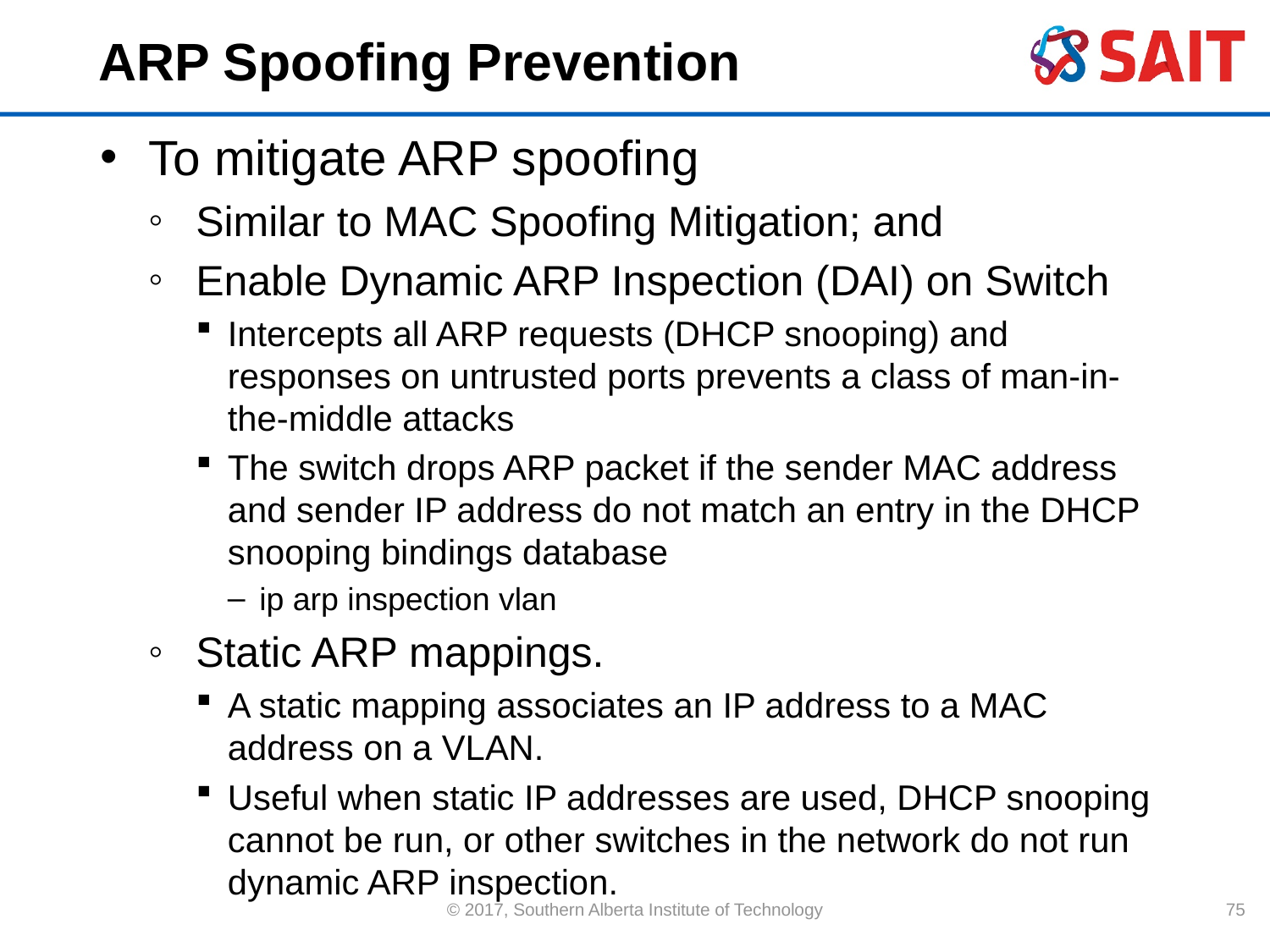

# ARP Spoofing Prevention
To mitigate ARP spoofing
Similar to MAC Spoofing Mitigation; and
Enable Dynamic ARP Inspection (DAI) on Switch
Intercepts all ARP requests (DHCP snooping) and responses on untrusted ports prevents a class of man-in-the-middle attacks
The switch drops ARP packet if the sender MAC address and sender IP address do not match an entry in the DHCP snooping bindings database
ip arp inspection vlan
Static ARP mappings.
A static mapping associates an IP address to a MAC address on a VLAN.
Useful when static IP addresses are used, DHCP snooping cannot be run, or other switches in the network do not run dynamic ARP inspection.